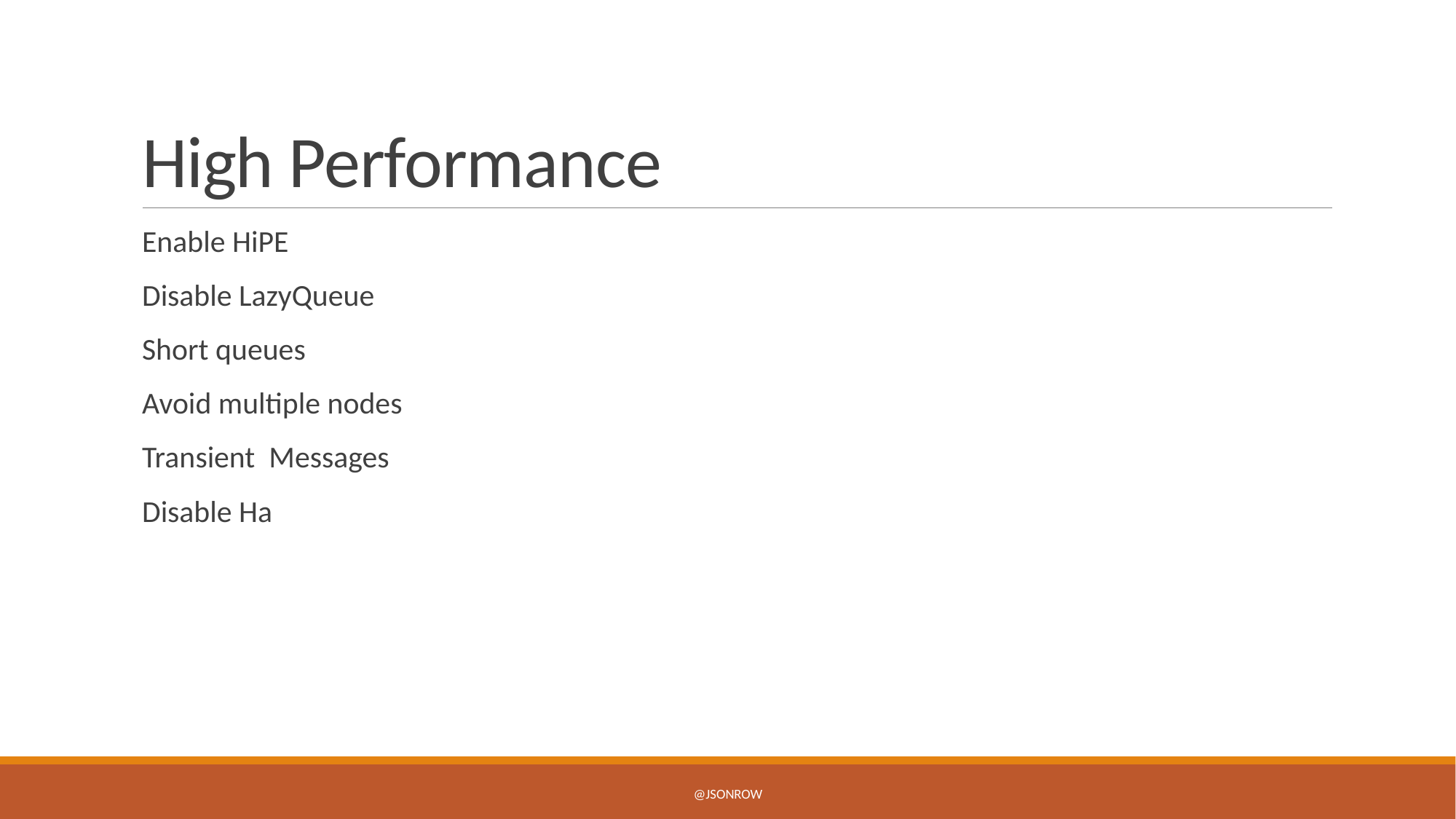

# High Performance
Enable HiPE
Disable LazyQueue
Short queues
Avoid multiple nodes
Transient  Messages
Disable Ha

@jsonrow